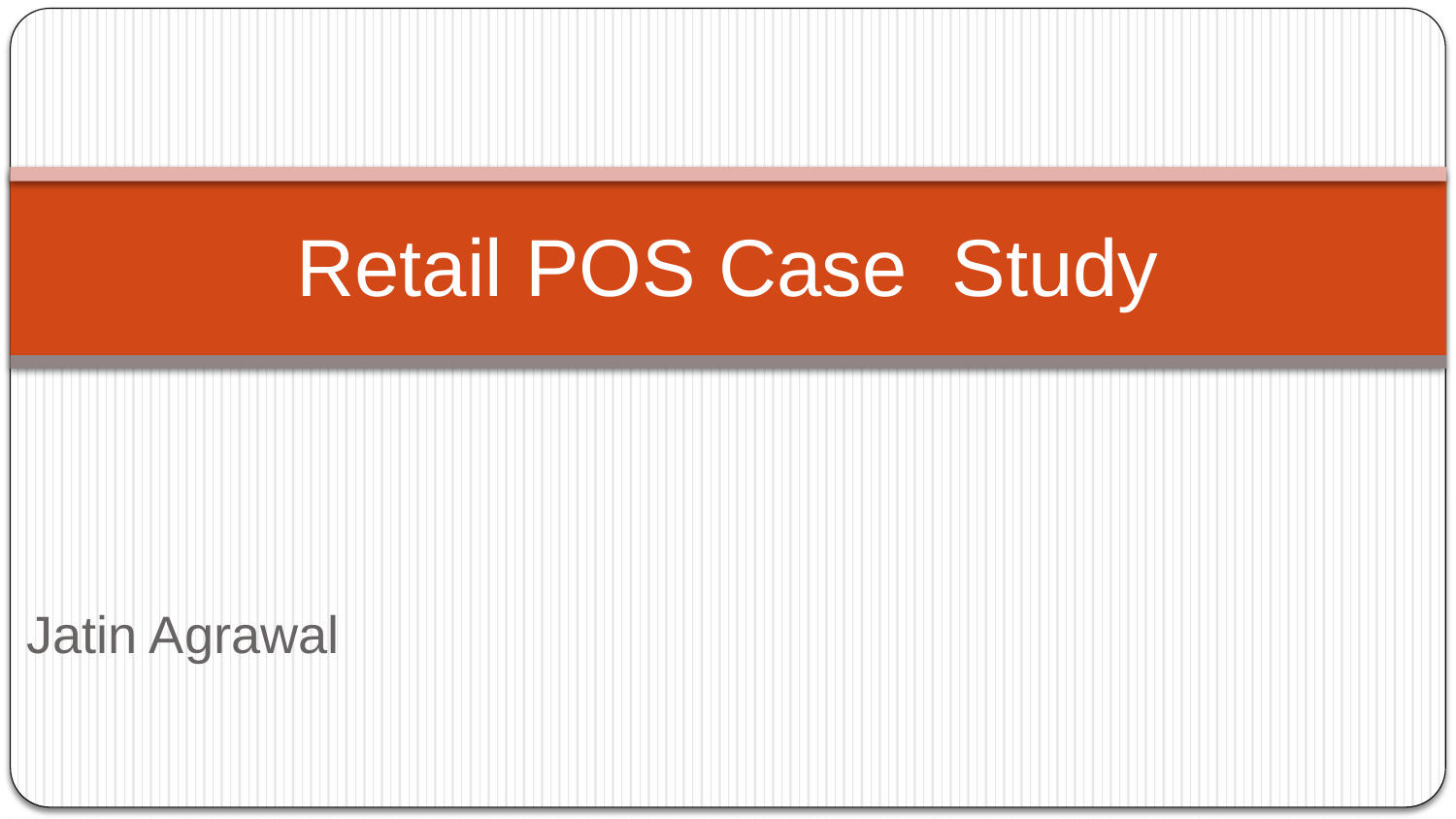

# Retail POS Case  Study

Jatin Agrawal